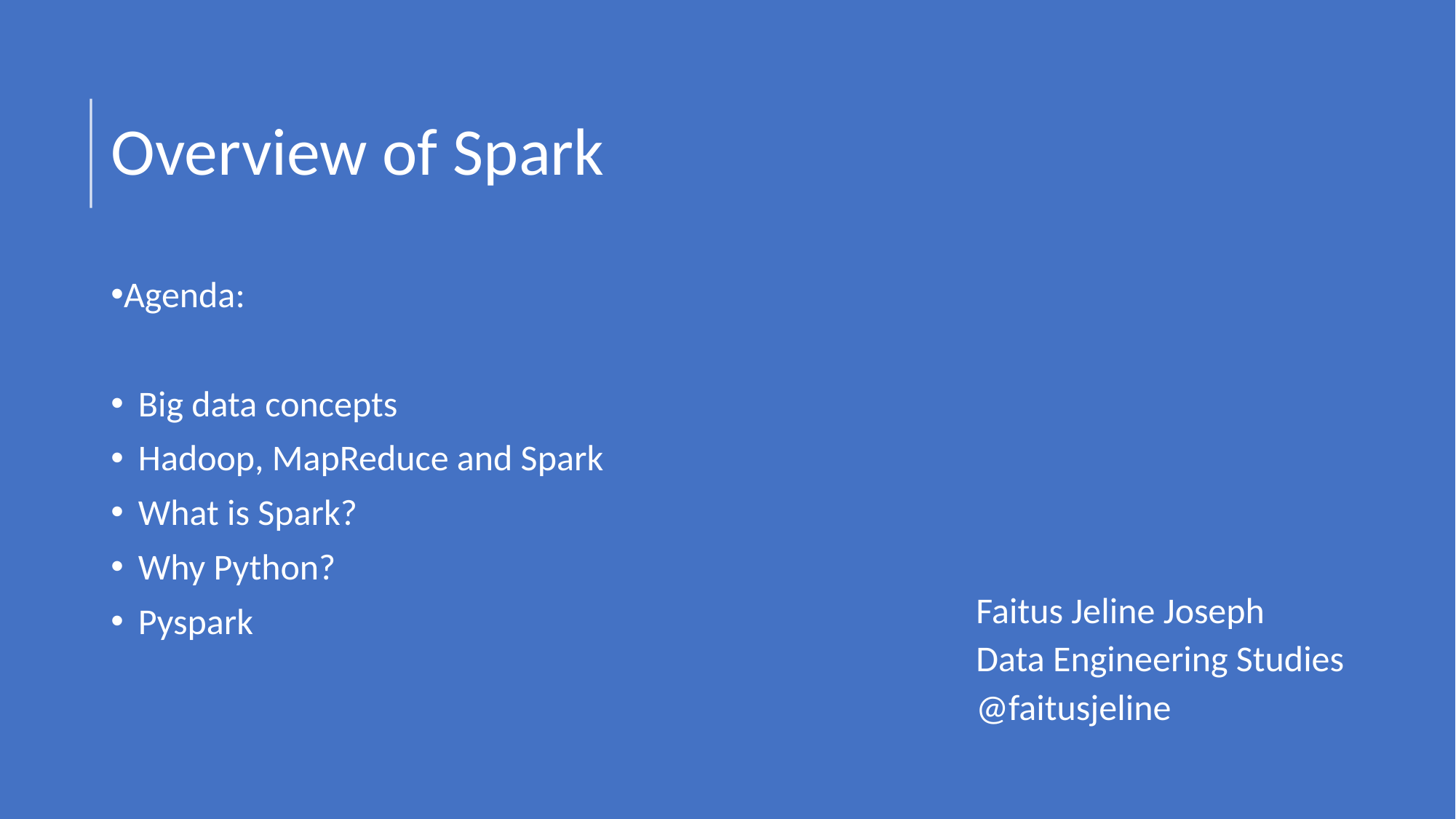

# Overview of Spark
Agenda:

Big data concepts
Hadoop, MapReduce and Spark
What is Spark?
Why Python?
Pyspark

Faitus Jeline Joseph
Data Engineering Studies
@faitusjeline